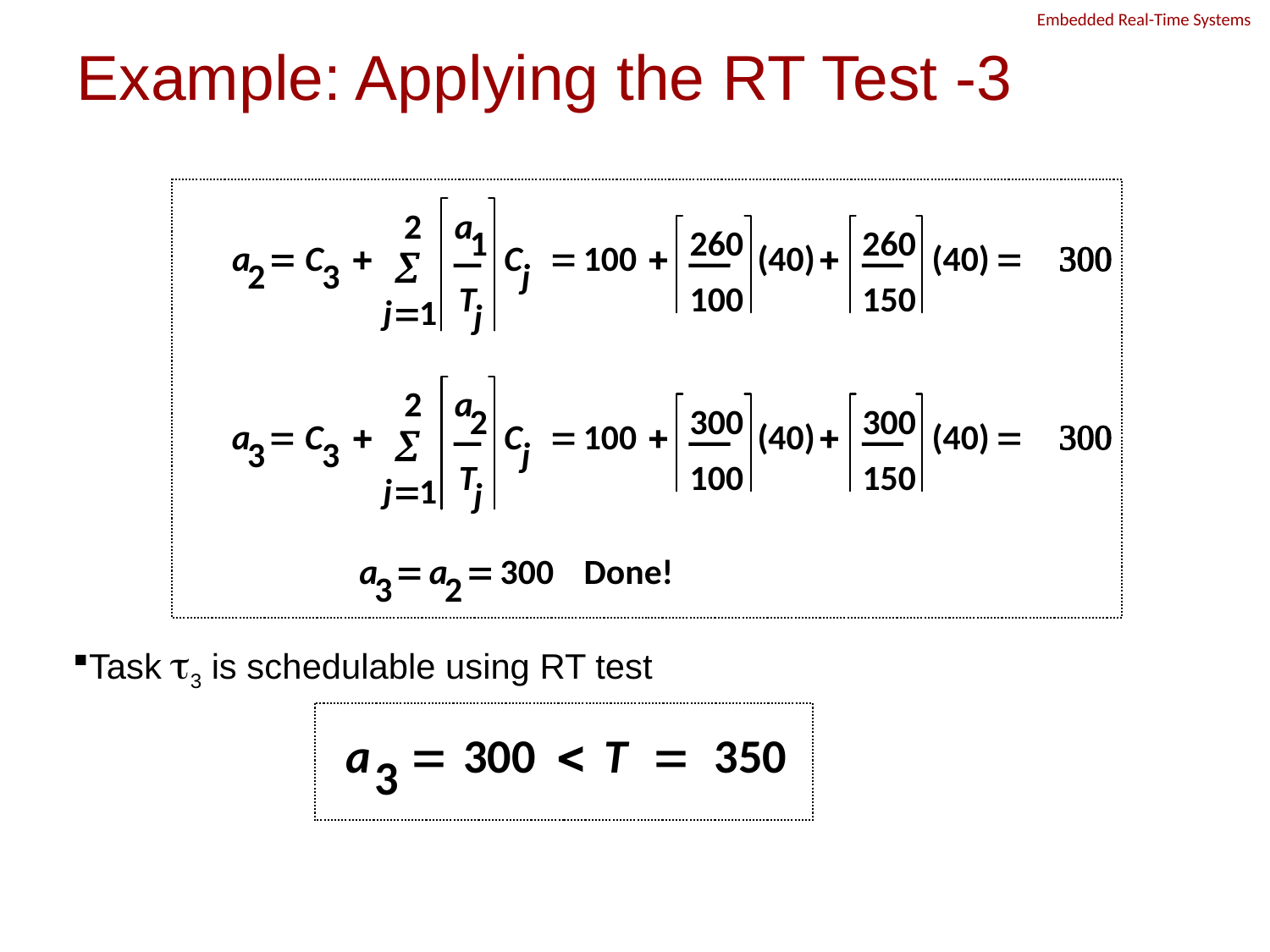

# Example: Applying the RT Test -3

2
a

1
+
C
j
a
=
C
∑
2
3

T
j
=
1
j
260
260

=
100
+
(40)
+
(40)
 =  300

100
150
2
a

2
a
=
C
+
C
j
∑
3
3

T
j
=
1
j
300
300

=
100
+
(40)
+
(40)
 =  300

100
150
a
=
a
=
300

Done!
3
2
Task τ3 is schedulable using RT test

a
=
300
<
T
=
350
3